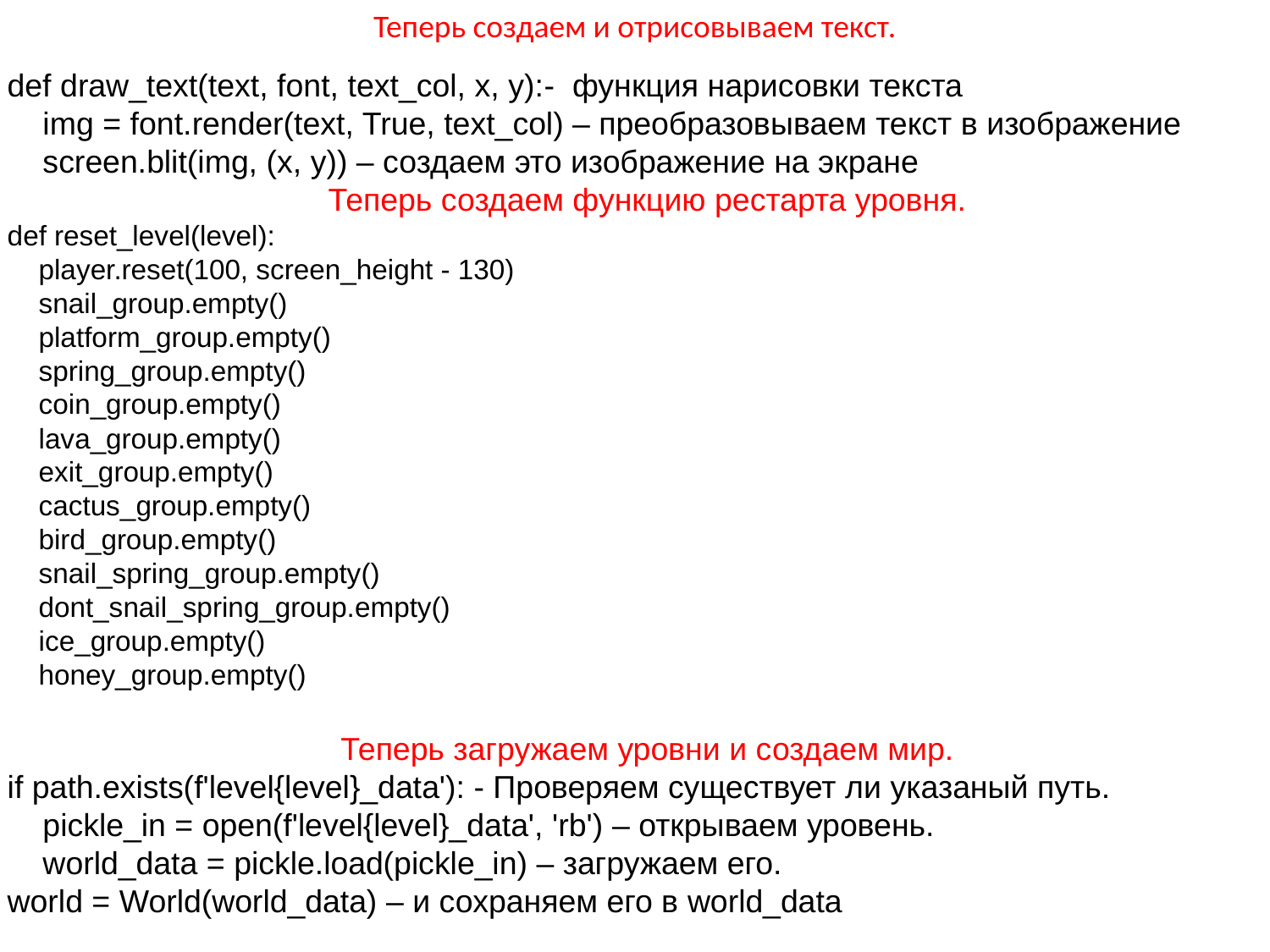

Теперь создаем и отрисовываем текст.

def draw_text(text, font, text_col, x, y):-  функция нарисовки текста
    img = font.render(text, True, text_col) – преобразовываем текст в изображение
    screen.blit(img, (x, y)) – создаем это изображение на экране
Теперь создаем функцию рестарта уровня.
def reset_level(level):
    player.reset(100, screen_height - 130)
    snail_group.empty()
    platform_group.empty()
    spring_group.empty()
    coin_group.empty()
    lava_group.empty()
    exit_group.empty()
    cactus_group.empty()
    bird_group.empty()
    snail_spring_group.empty()
    dont_snail_spring_group.empty()
    ice_group.empty()
    honey_group.empty()
Теперь загружаем уровни и создаем мир.
if path.exists(f'level{level}_data'): - Проверяем существует ли указаный путь.
    pickle_in = open(f'level{level}_data', 'rb') – открываем уровень.
    world_data = pickle.load(pickle_in) – загружаем его.
world = World(world_data) – и сохраняем его в world_data